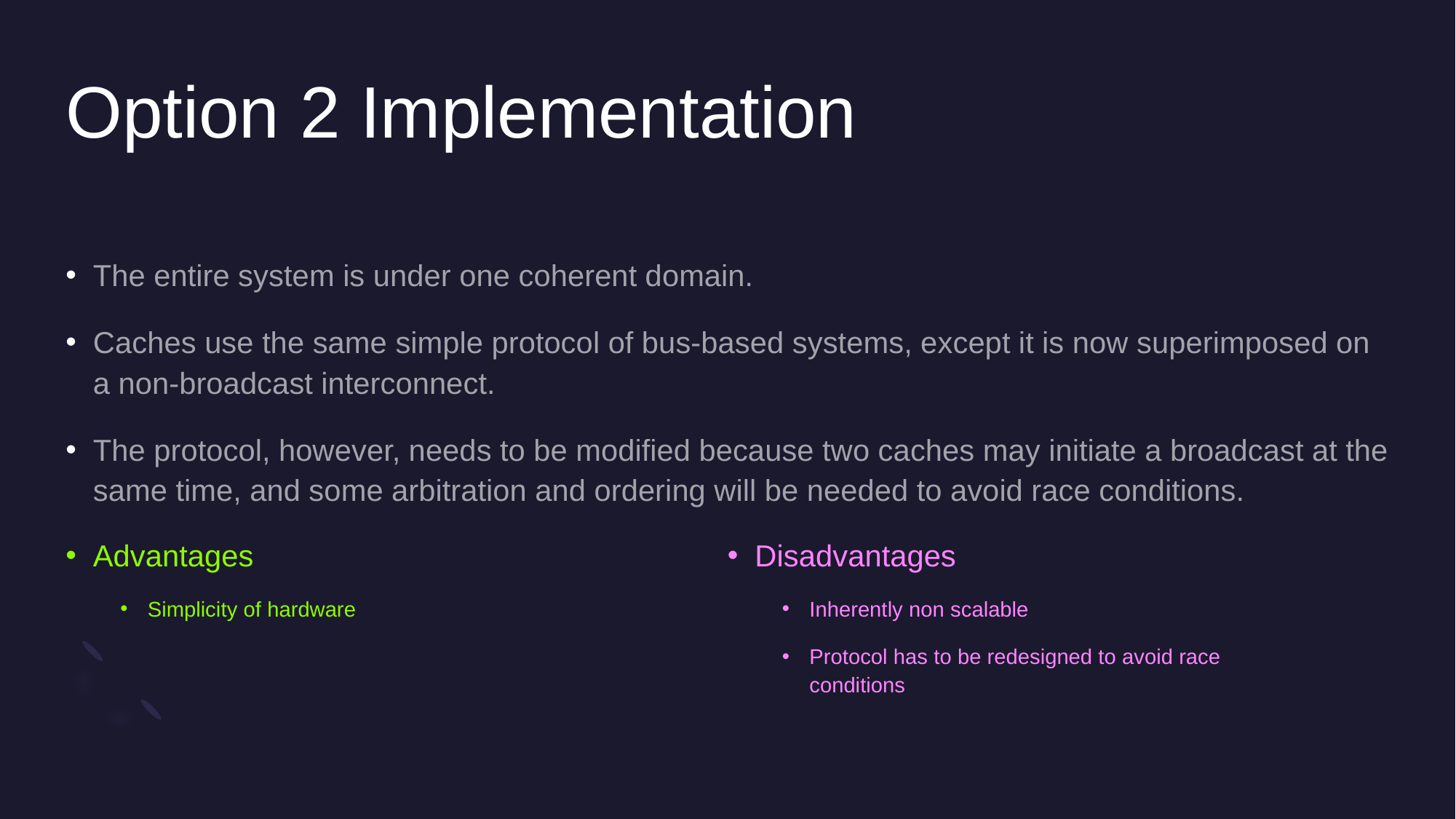

# Option 2 Implementation
The entire system is under one coherent domain.
Caches use the same simple protocol of bus-based systems, except it is now superimposed on a non-broadcast interconnect.
The protocol, however, needs to be modified because two caches may initiate a broadcast at the same time, and some arbitration and ordering will be needed to avoid race conditions.

Advantages
Simplicity of hardware
Disadvantages
Inherently non scalable
Protocol has to be redesigned to avoid race conditions